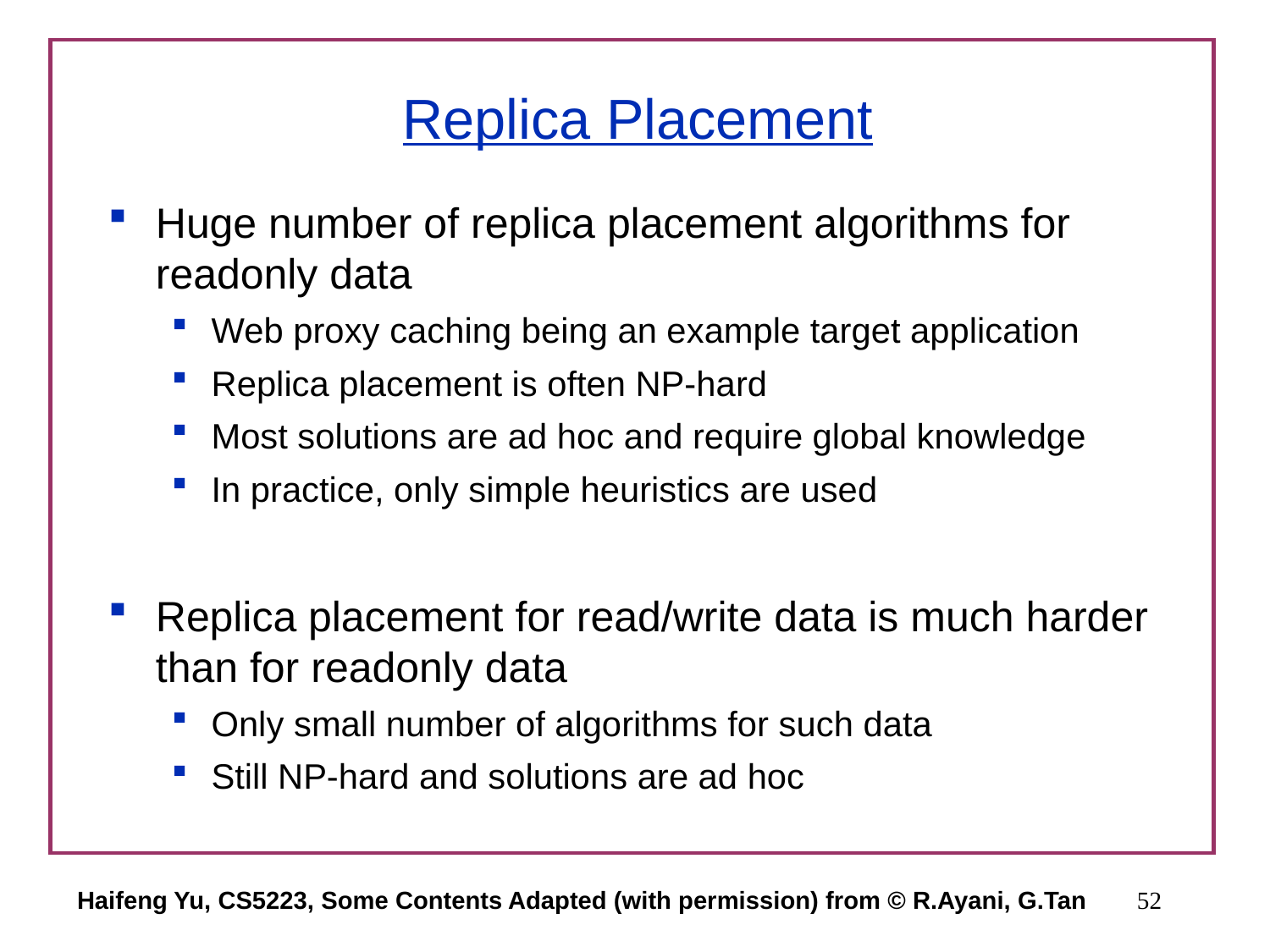

# Replica Placement
Huge number of replica placement algorithms for readonly data
Web proxy caching being an example target application
Replica placement is often NP-hard
Most solutions are ad hoc and require global knowledge
In practice, only simple heuristics are used

Replica placement for read/write data is much harder than for readonly data
Only small number of algorithms for such data
Still NP-hard and solutions are ad hoc
Haifeng Yu, CS5223, Some Contents Adapted (with permission) from © R.Ayani, G.Tan
52